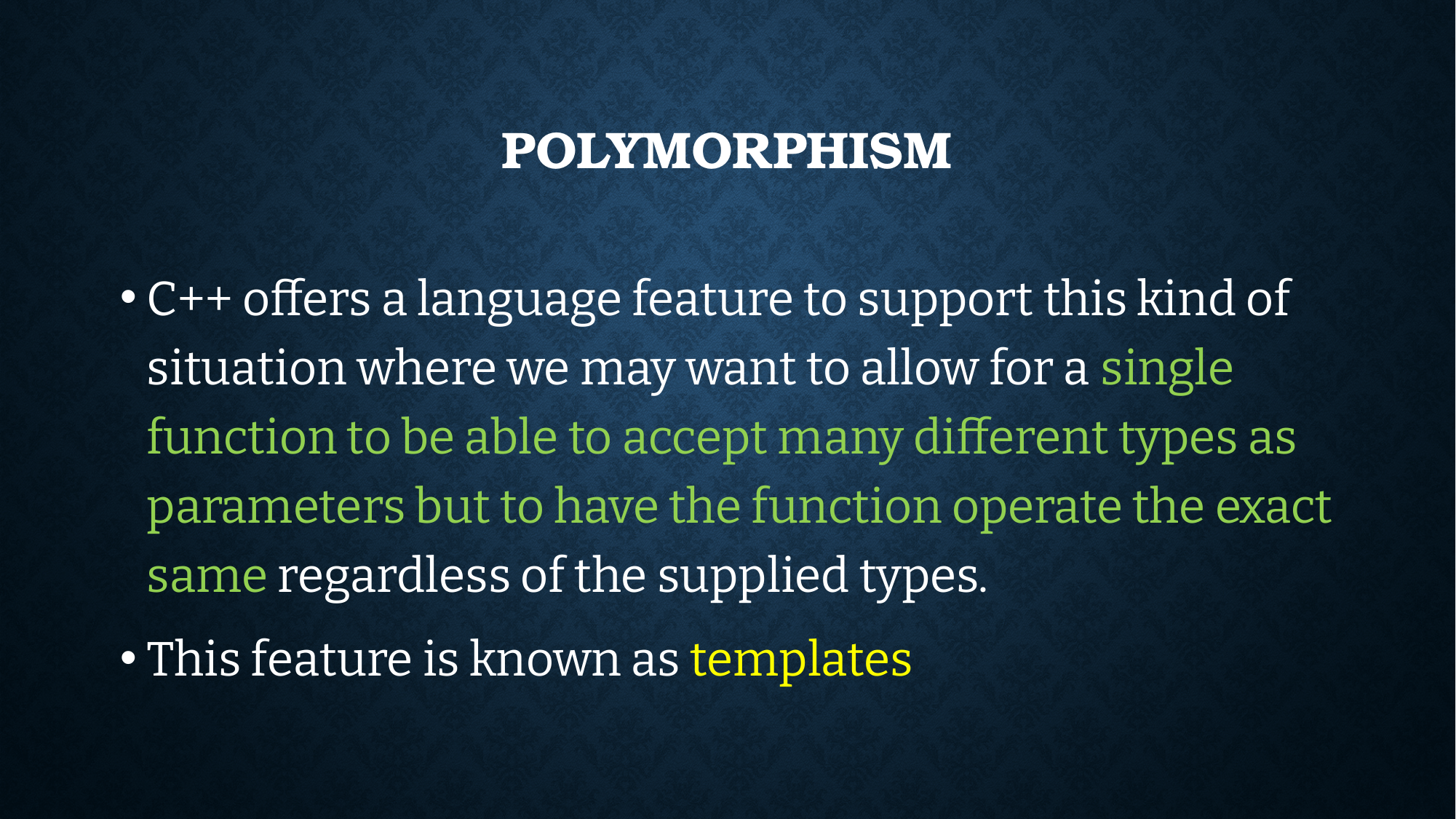

# Polymorphism
C++ offers a language feature to support this kind of situation where we may want to allow for a single function to be able to accept many different types as parameters but to have the function operate the exact same regardless of the supplied types.
This feature is known as templates